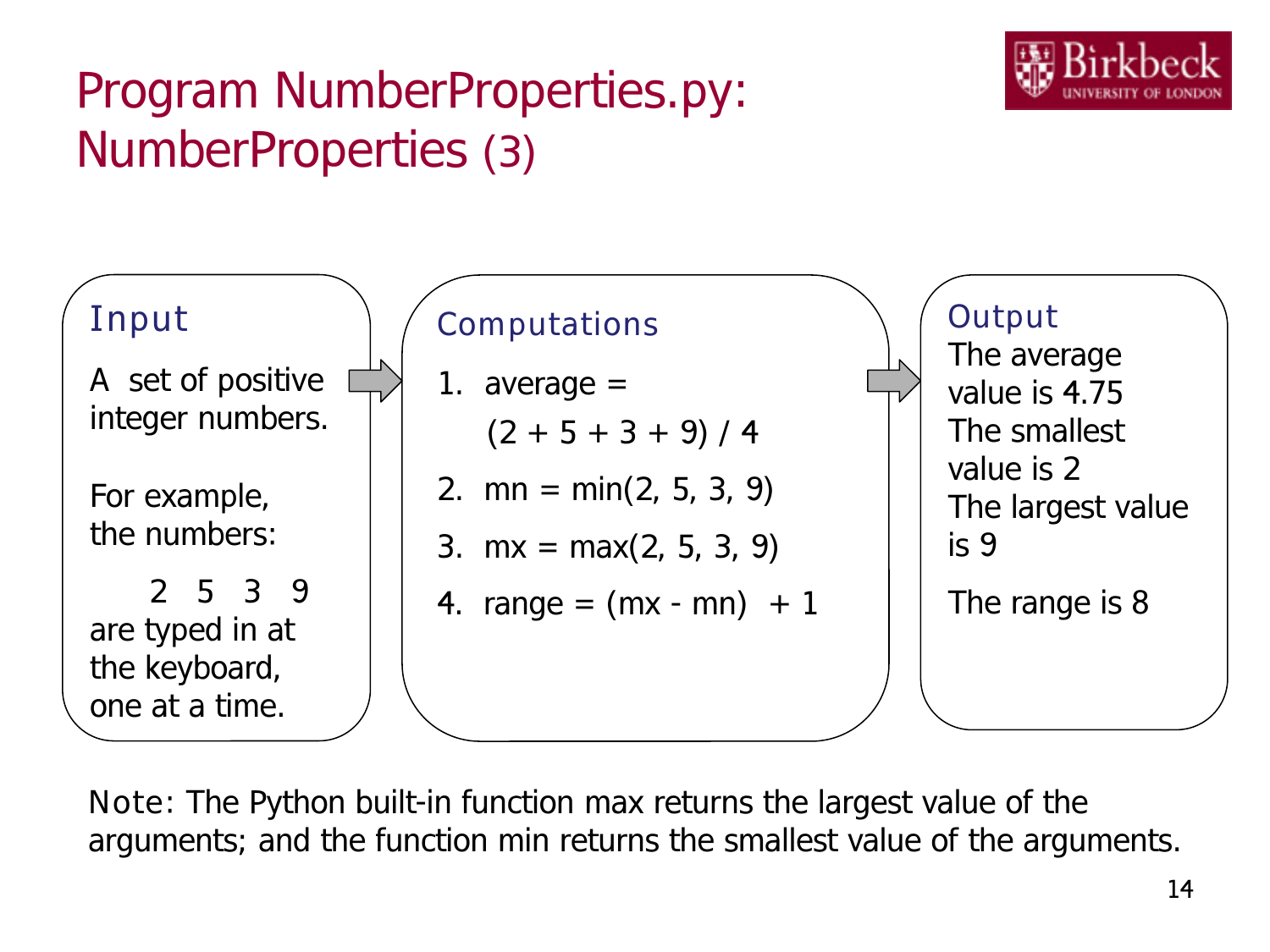

# Program NumberProperties.py: NumberProperties (3)
Input
A  set of positive integer numbers.
For example,
the numbers:
      2   5   3   9
are typed in at the keyboard, one at a time.
Computations
average =
     (2 + 5 + 3 + 9) / 4
2.  mn = min(2, 5, 3, 9)
3.  mx = max(2, 5, 3, 9)
4.  range = (mx - mn)  + 1
Output
The average value is 4.75
The smallest value is 2
The largest value is 9
The range is 8

Note: The Python built-in function max returns the largest value of the arguments; and the function min returns the smallest value of the arguments.
14